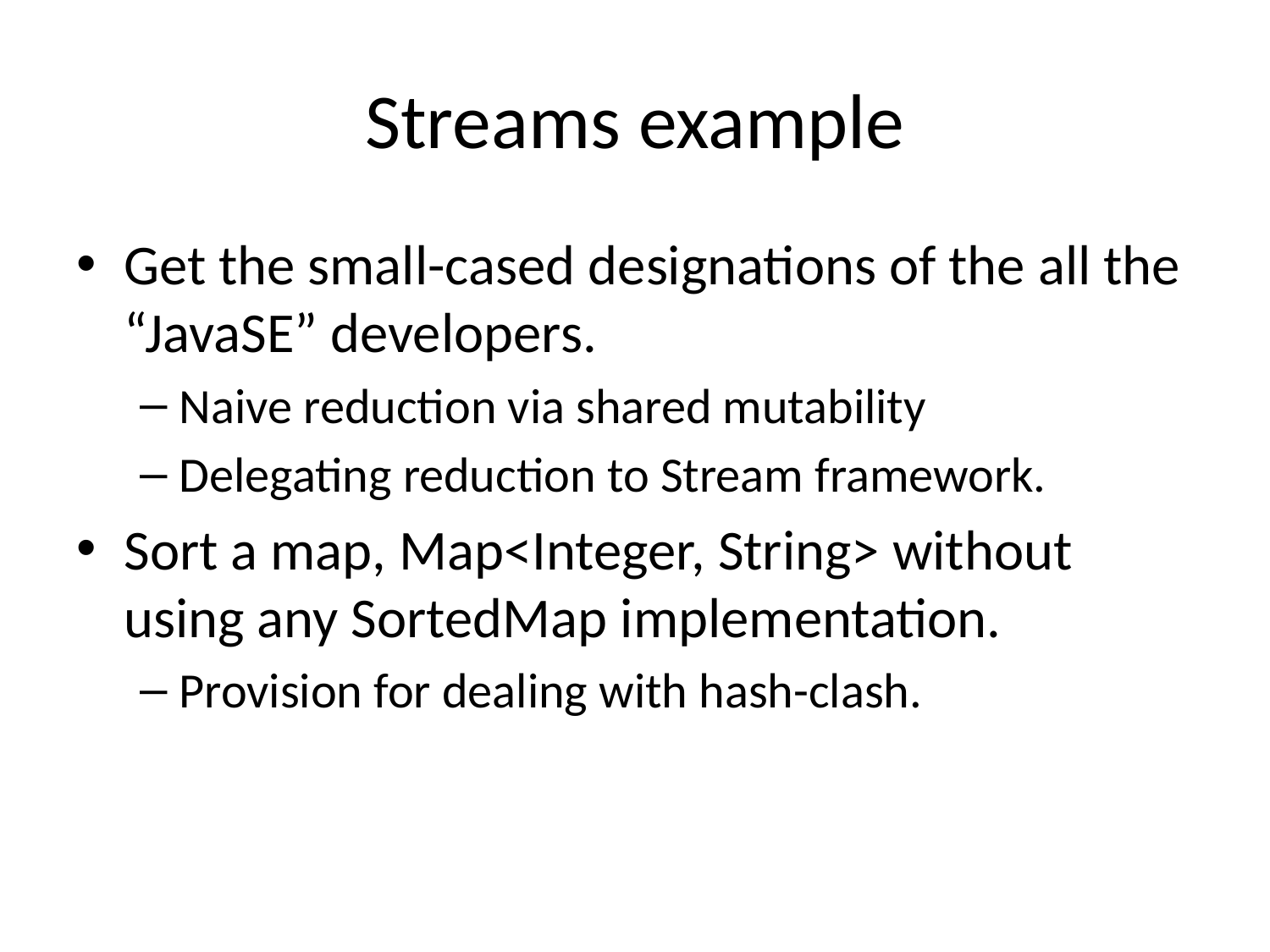

# Streams example
Get the small-cased designations of the all the “JavaSE” developers.
Naive reduction via shared mutability
Delegating reduction to Stream framework.
Sort a map, Map<Integer, String> without using any SortedMap implementation.
Provision for dealing with hash-clash.